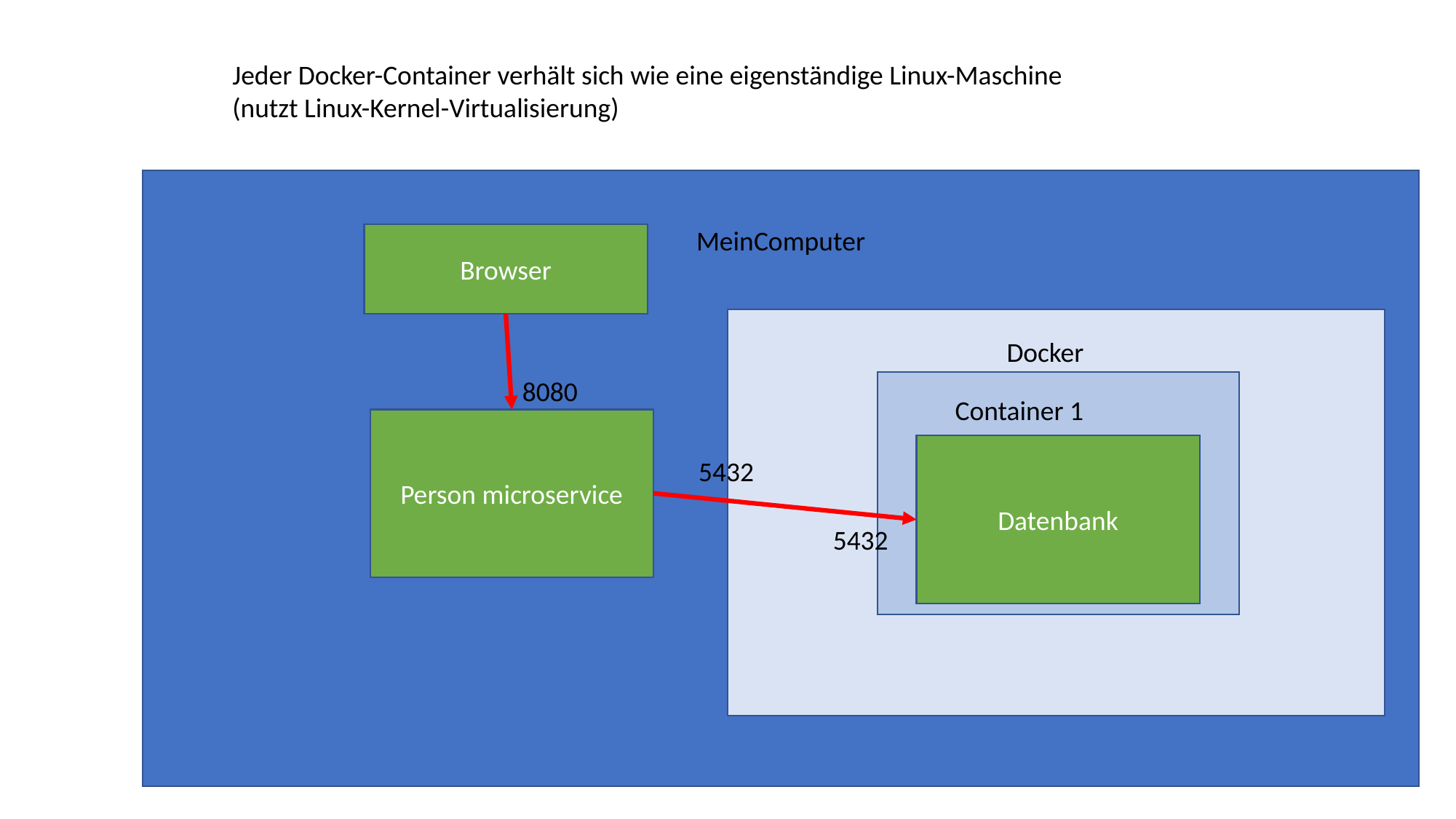

Jeder Docker-Container verhält sich wie eine eigenständige Linux-Maschine
(nutzt Linux-Kernel-Virtualisierung)

MeinComputer
Browser

Docker
8080

Container 1
Person microservice
Datenbank
5432
5432